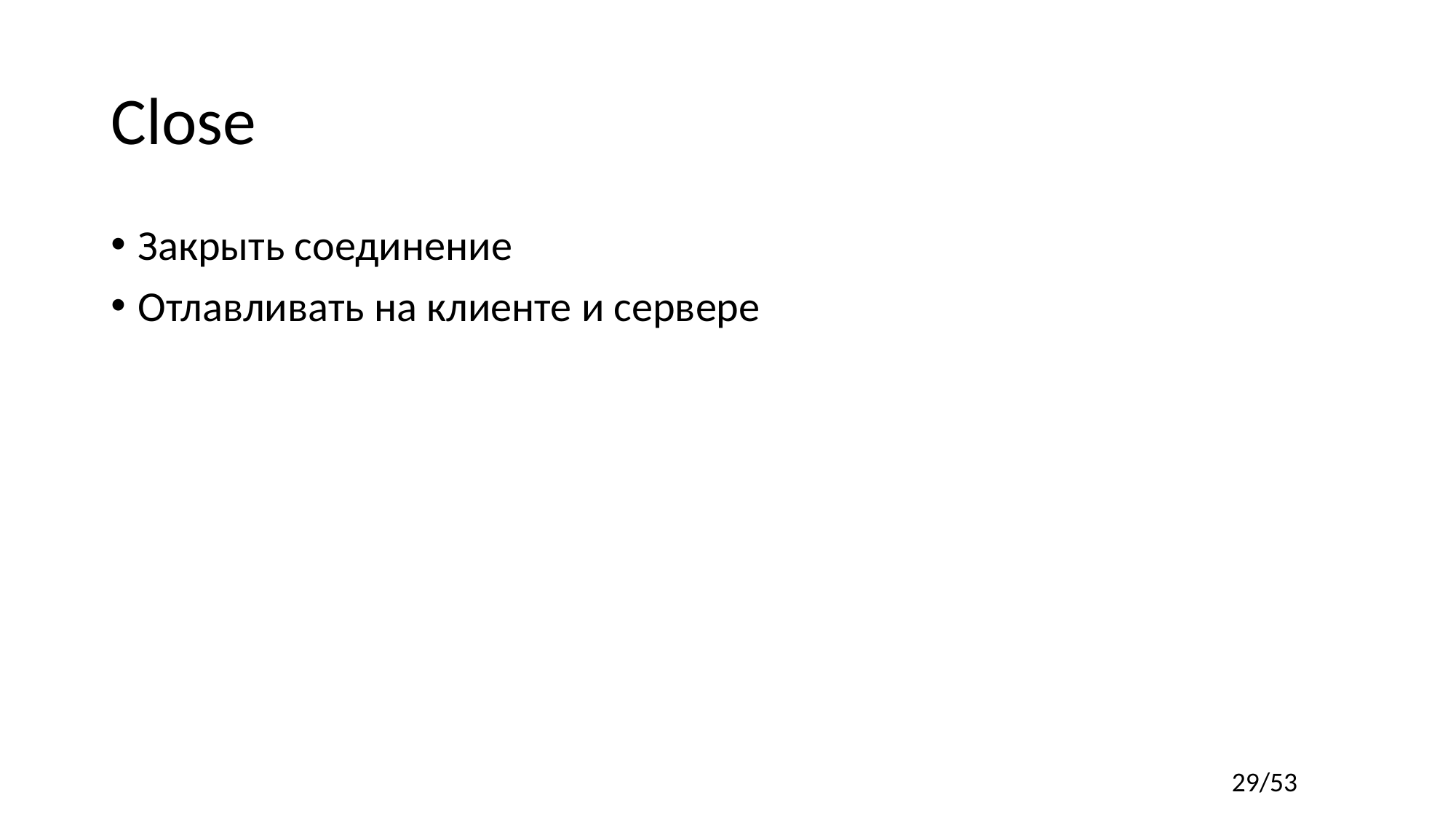

# Close
Закрыть соединение
Отлавливать на клиенте и сервере